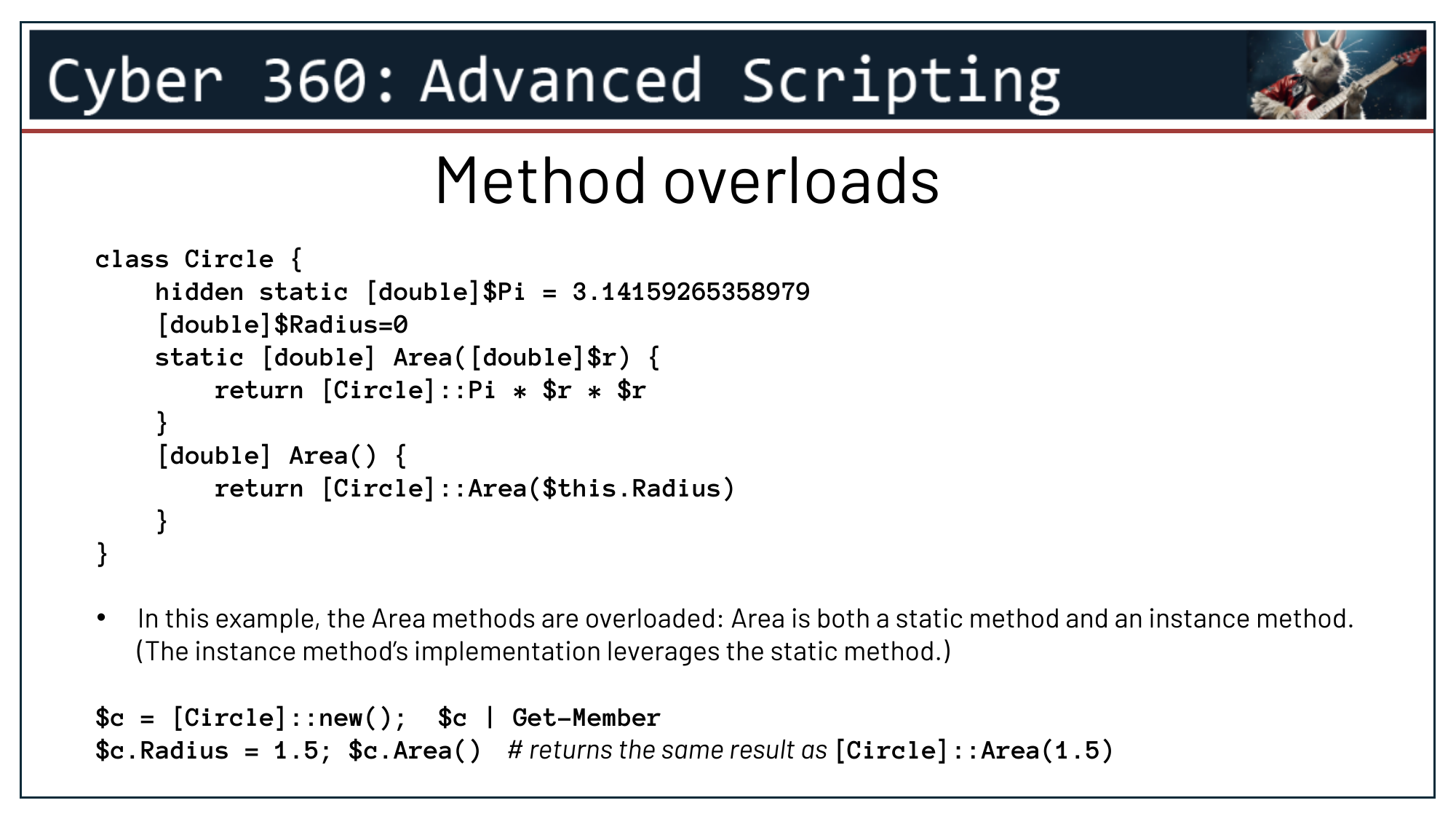

Method overloads
class Circle {
    hidden static [double]$Pi = 3.14159265358979
    [double]$Radius=0
    static [double] Area([double]$r) {
        return [Circle]::Pi * $r * $r
    }
    [double] Area() {
        return [Circle]::Area($this.Radius)
    }
}

In this example, the Area methods are overloaded: Area is both a static method and an instance method. (The instance method’s implementation leverages the static method.)
$c = [Circle]::new();  $c | Get-Member
$c.Radius = 1.5; $c.Area()    # returns the same result as [Circle]::Area(1.5)